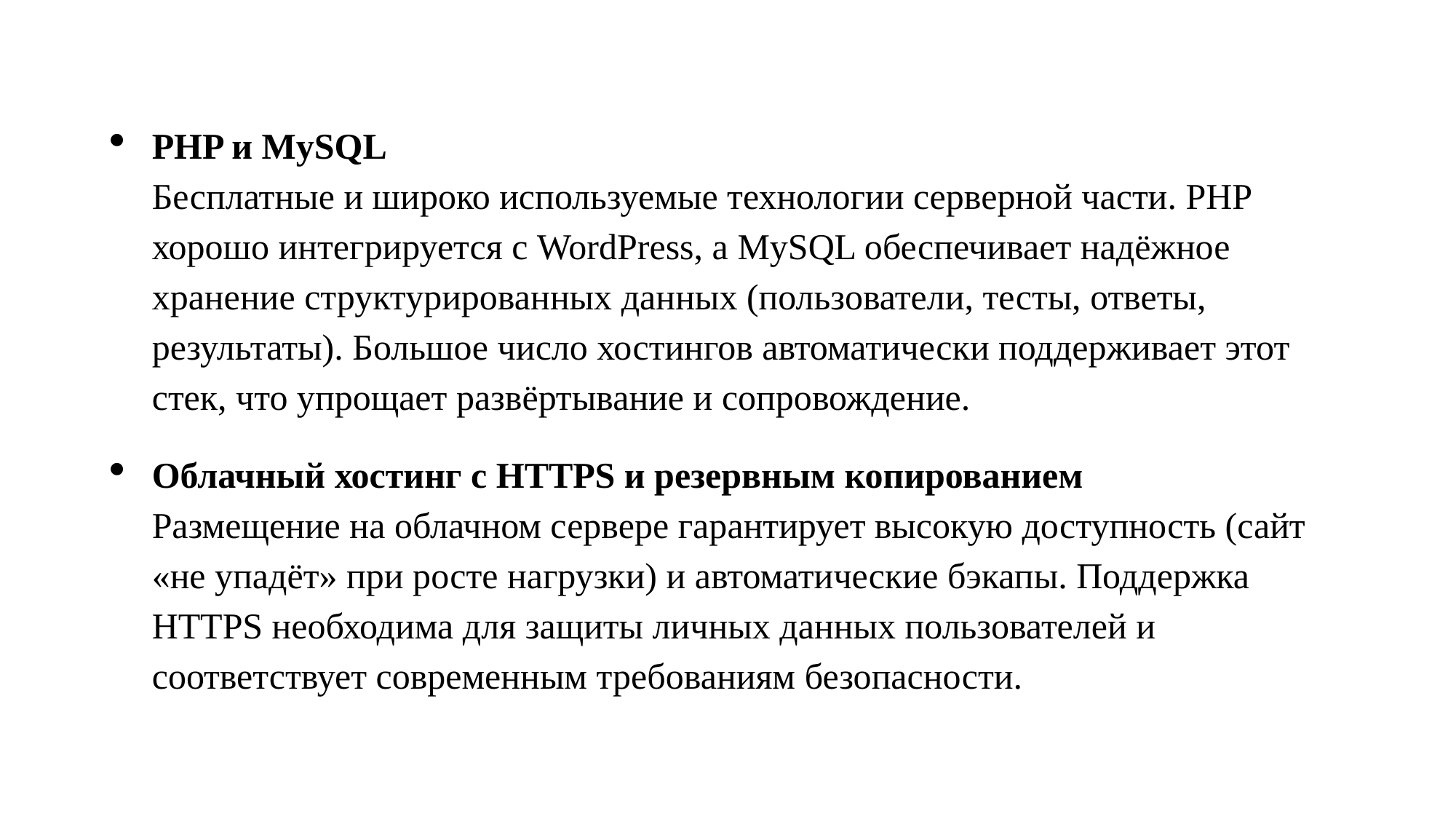

PHP и MySQL
Бесплатные и широко используемые технологии серверной части. PHP хорошо интегрируется с WordPress, а MySQL обеспечивает надёжное хранение структурированных данных (пользователи, тесты, ответы, результаты). Большое число хостингов автоматически поддерживает этот стек, что упрощает развёртывание и сопровождение.
Облачный хостинг с HTTPS и резервным копированием
Размещение на облачном сервере гарантирует высокую доступность (сайт «не упадёт» при росте нагрузки) и автоматические бэкапы. Поддержка HTTPS необходима для защиты личных данных пользователей и соответствует современным требованиям безопасности.